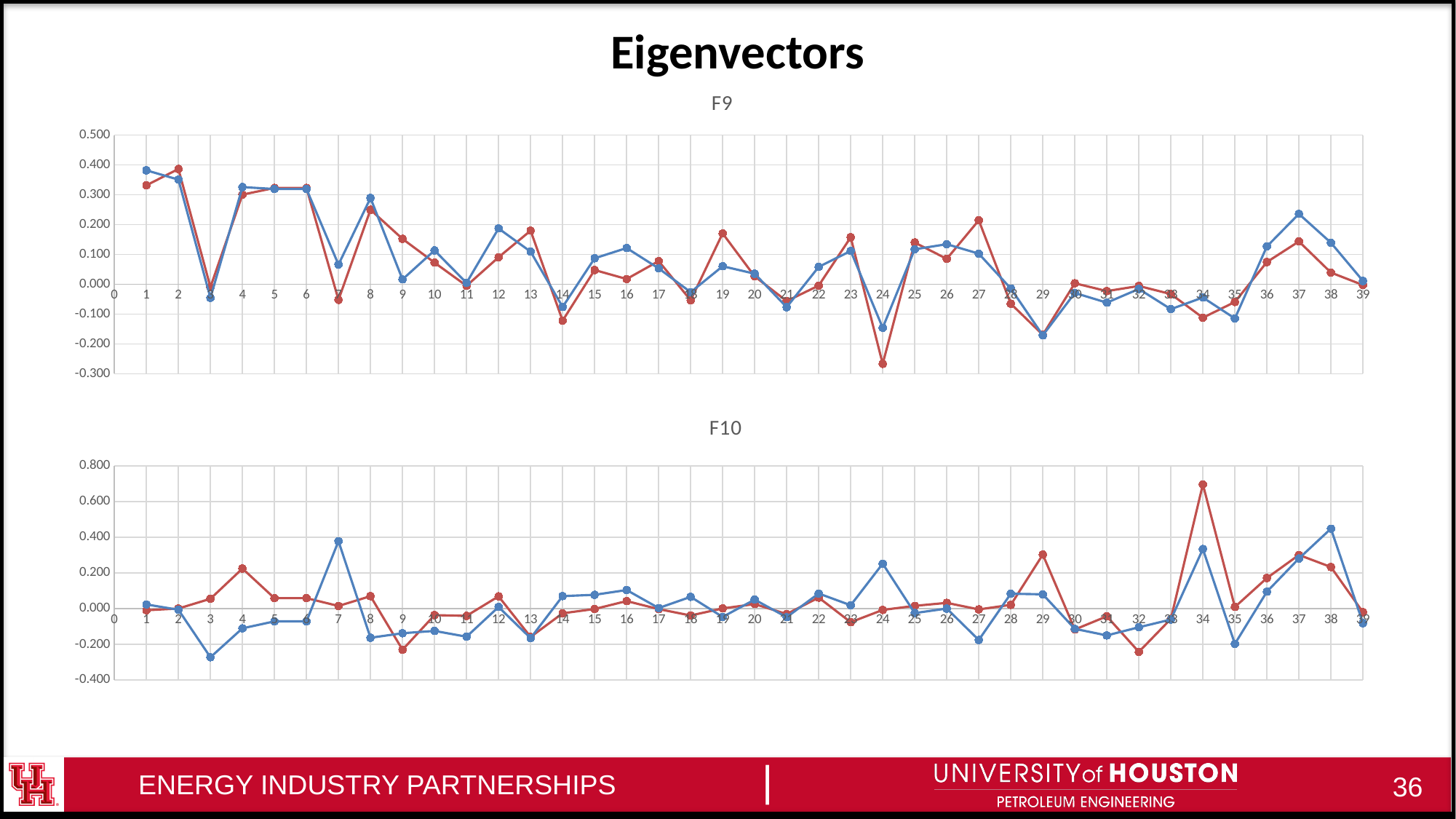

# Eigenvectors

### Chart: F9

| Category | 30 | 25 |
|---|---|---|

### Chart: F10

| Category | 30 | 25 |
|---|---|---|